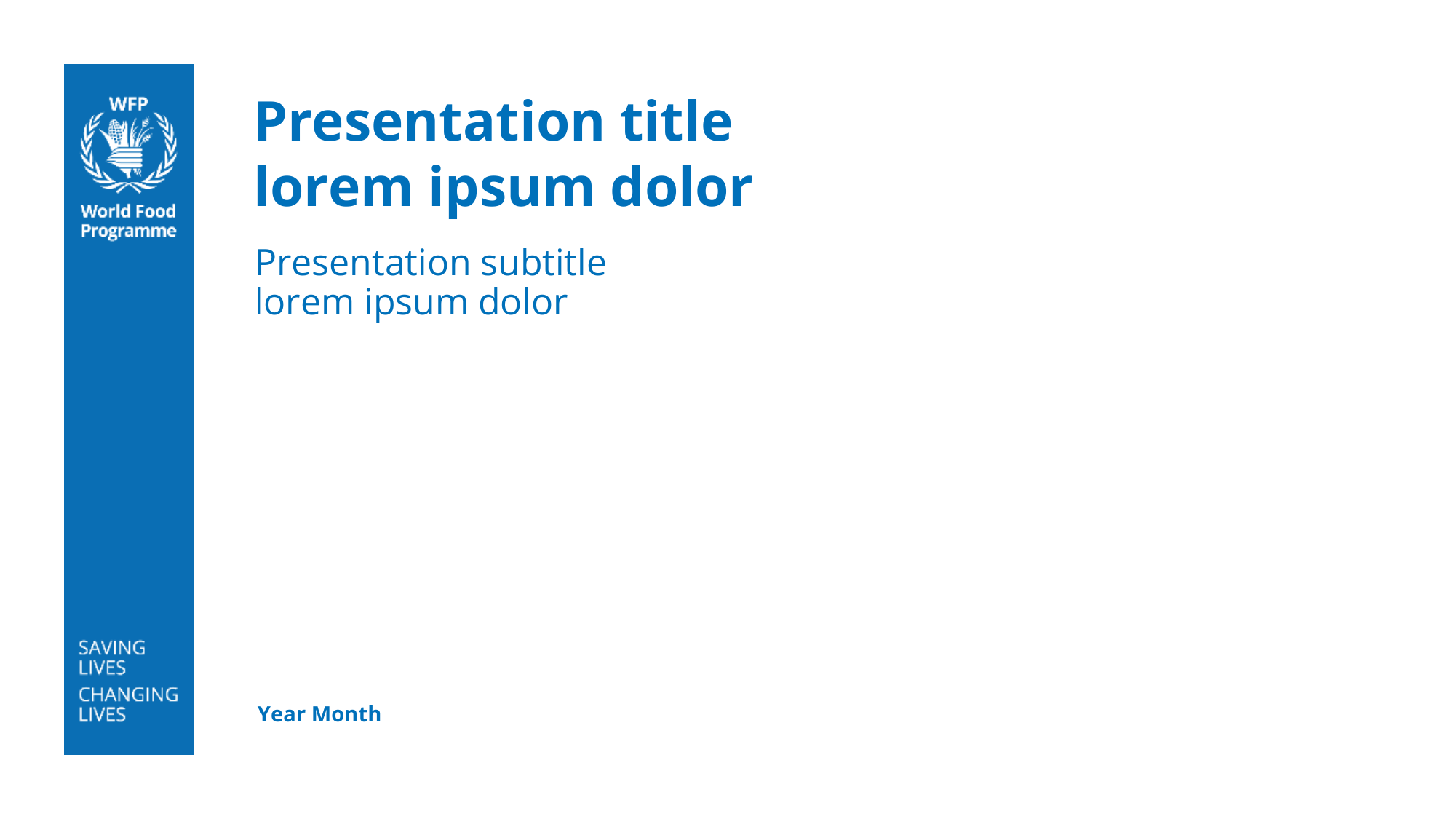

# Presentation title lorem ipsum dolor
Presentation subtitle
lorem ipsum dolor
Year Month